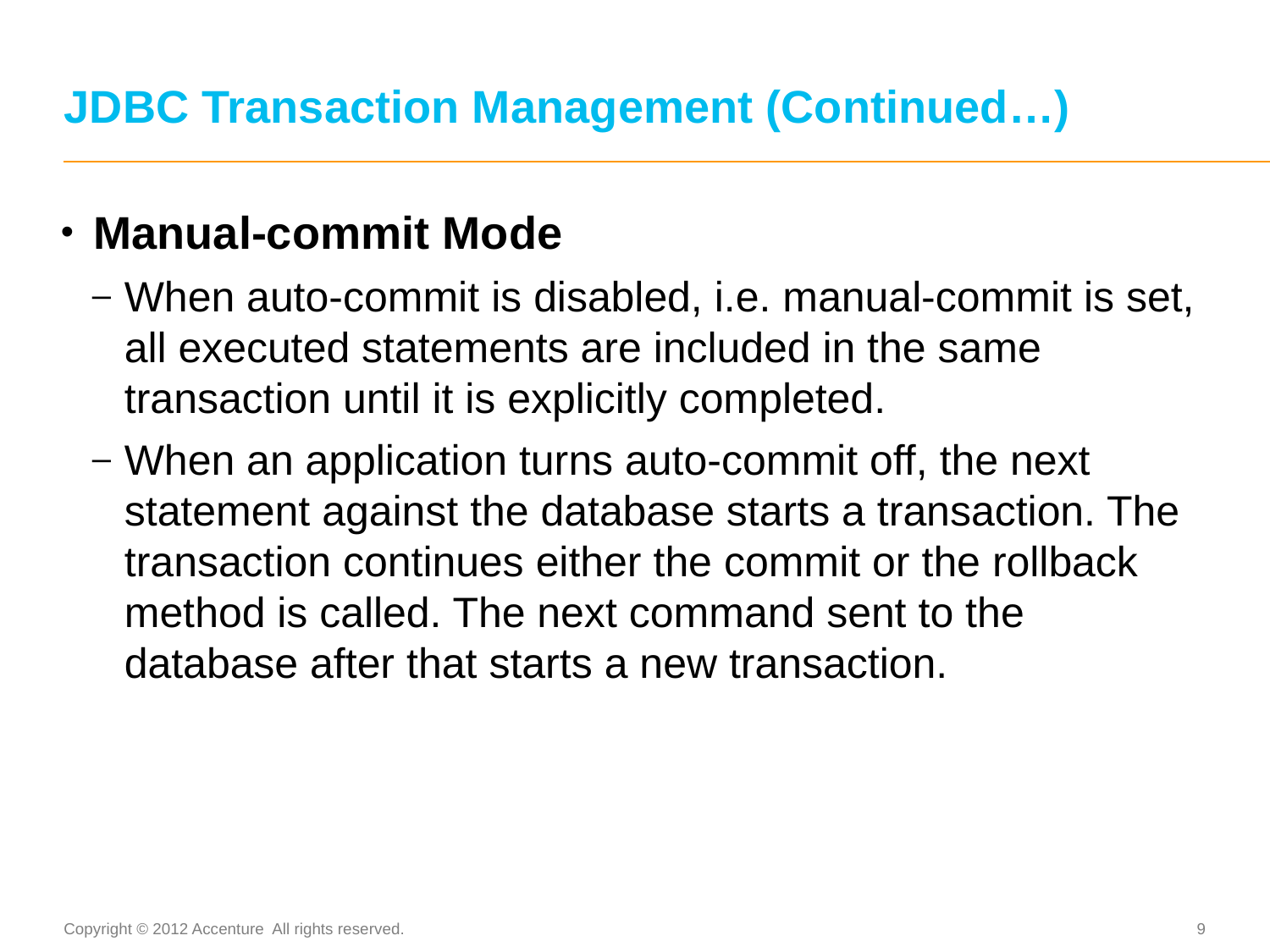

# JDBC Transaction Management (Continued…)
Manual-commit Mode
When auto-commit is disabled, i.e. manual-commit is set, all executed statements are included in the same transaction until it is explicitly completed.
When an application turns auto-commit off, the next statement against the database starts a transaction. The transaction continues either the commit or the rollback method is called. The next command sent to the database after that starts a new transaction.